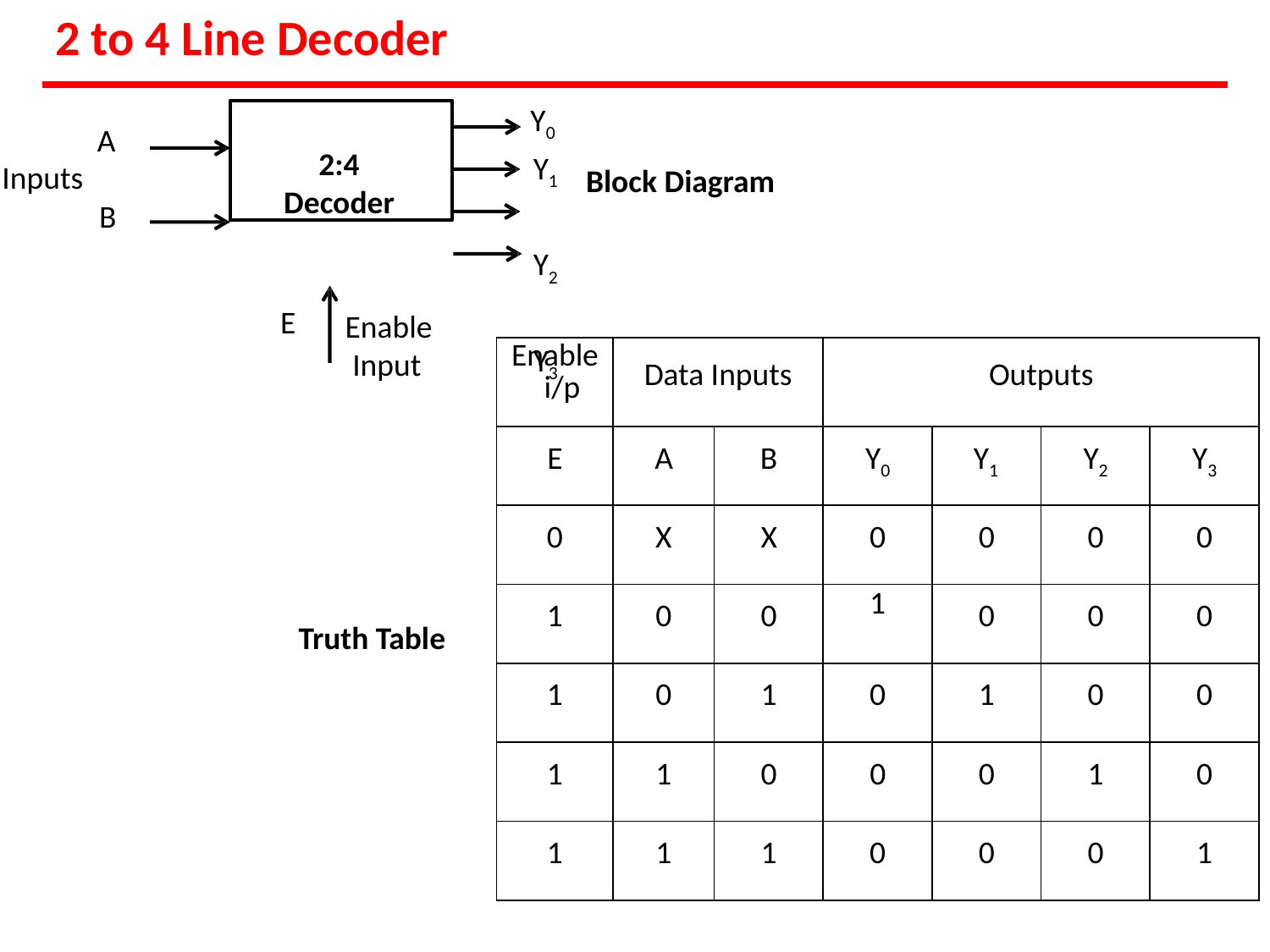

# 2 to 4 Line Decoder

Y0  Y1  Y2  Y3

2:4
Decoder

A

Inputs
Block Diagram

B

E
Enable
Input
| Enable i/p | Data Inputs |  | Outputs |  |  |  |
| --- | --- | --- | --- | --- | --- | --- |
| E | A | B | Y0 | Y1 | Y2 | Y3 |
| 0 | X | X | 0 | 0 | 0 | 0 |
| 1 | 0 | 0 | 1 | 0 | 0 | 0 |
| 1 | 0 | 1 | 0 | 1 | 0 | 0 |
| 1 | 1 | 0 | 0 | 0 | 1 | 0 |
| 1 | 1 | 1 | 0 | 0 | 0 | 1 |
Truth Table